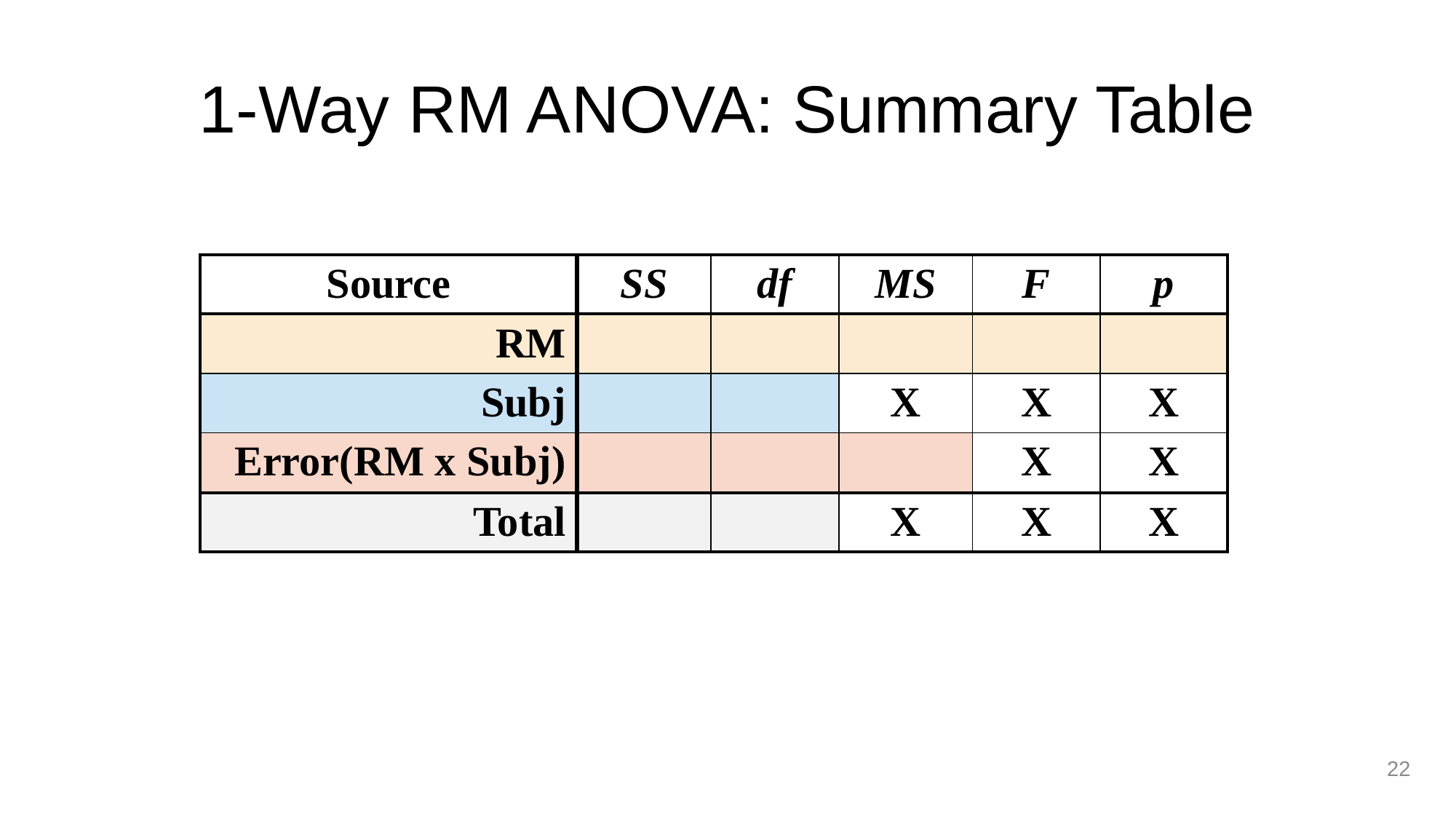

# 1-Way RM ANOVA: Summary Table
| Source | SS | df | MS | F | p |
| --- | --- | --- | --- | --- | --- |
| RM |  |  |  |  |  |
| Subj |  |  | X | X | X |
| Error(RM x Subj) |  |  |  | X | X |
| Total |  |  | X | X | X |
22